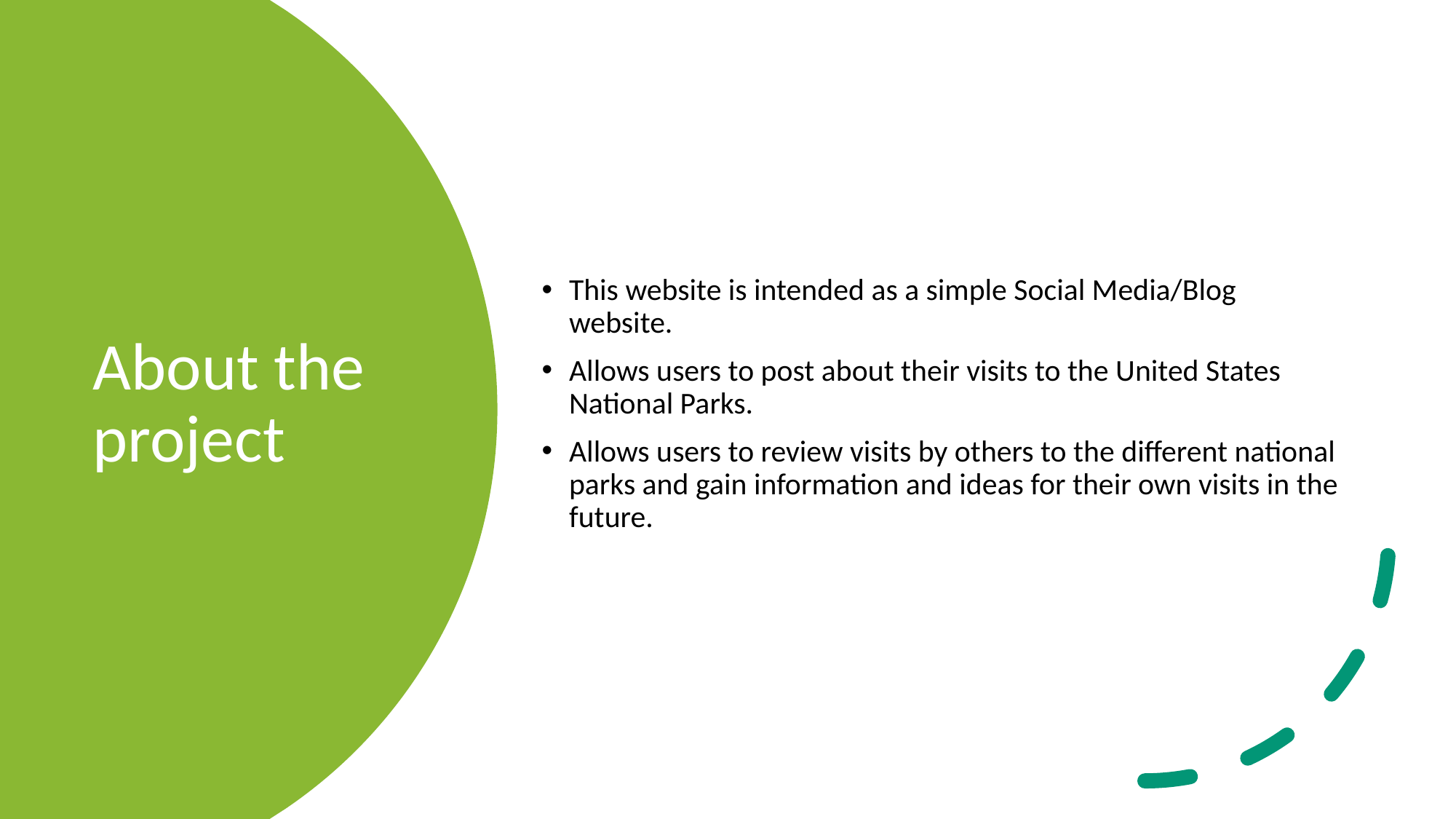

This website is intended as a simple Social Media/Blog website.
Allows users to post about their visits to the United States National Parks.
Allows users to review visits by others to the different national parks and gain information and ideas for their own visits in the future.
# About the project